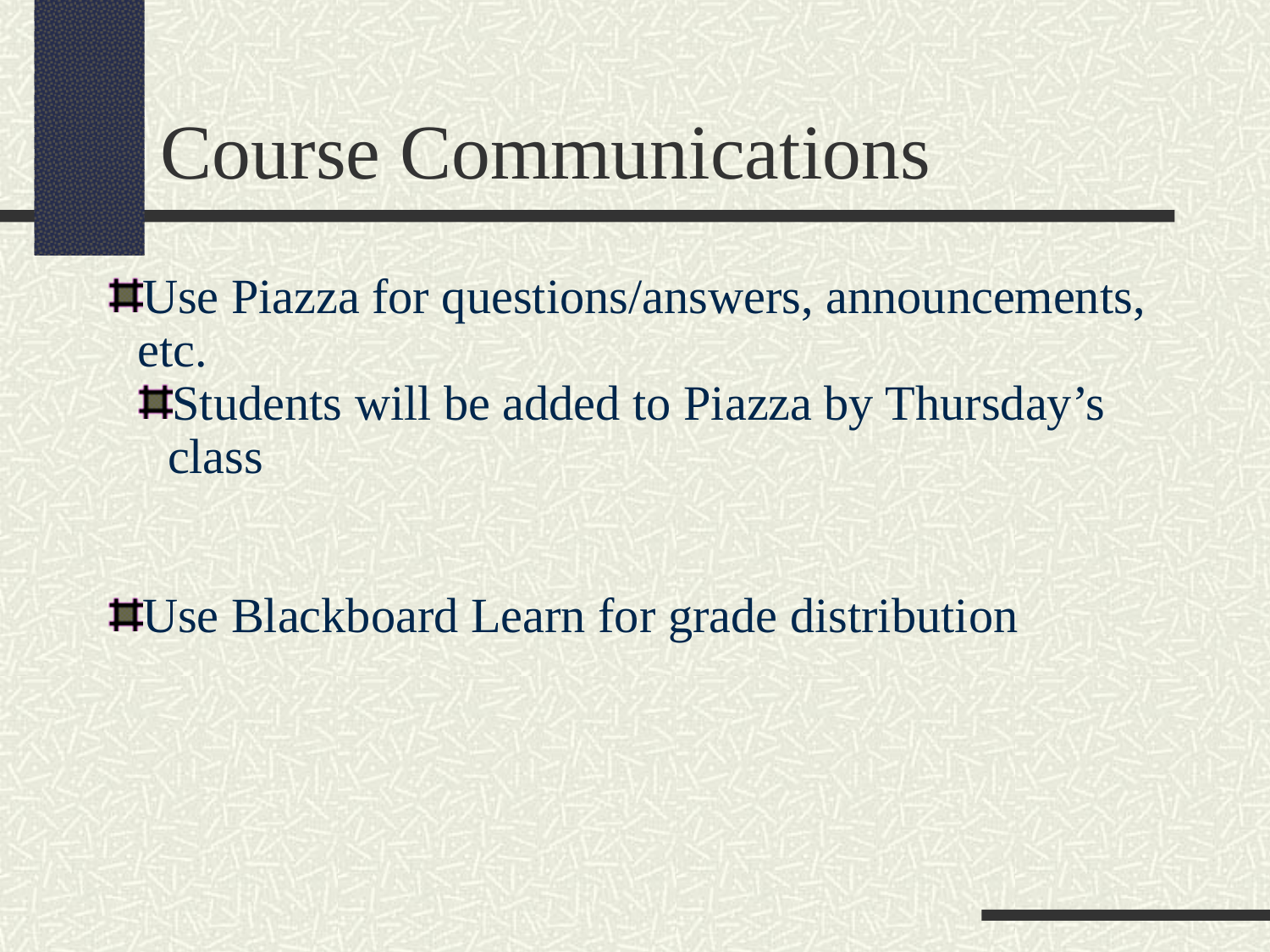

Course Communications
Use Piazza for questions/answers, announcements, etc.
Students will be added to Piazza by Thursday’s class

Use Blackboard Learn for grade distribution